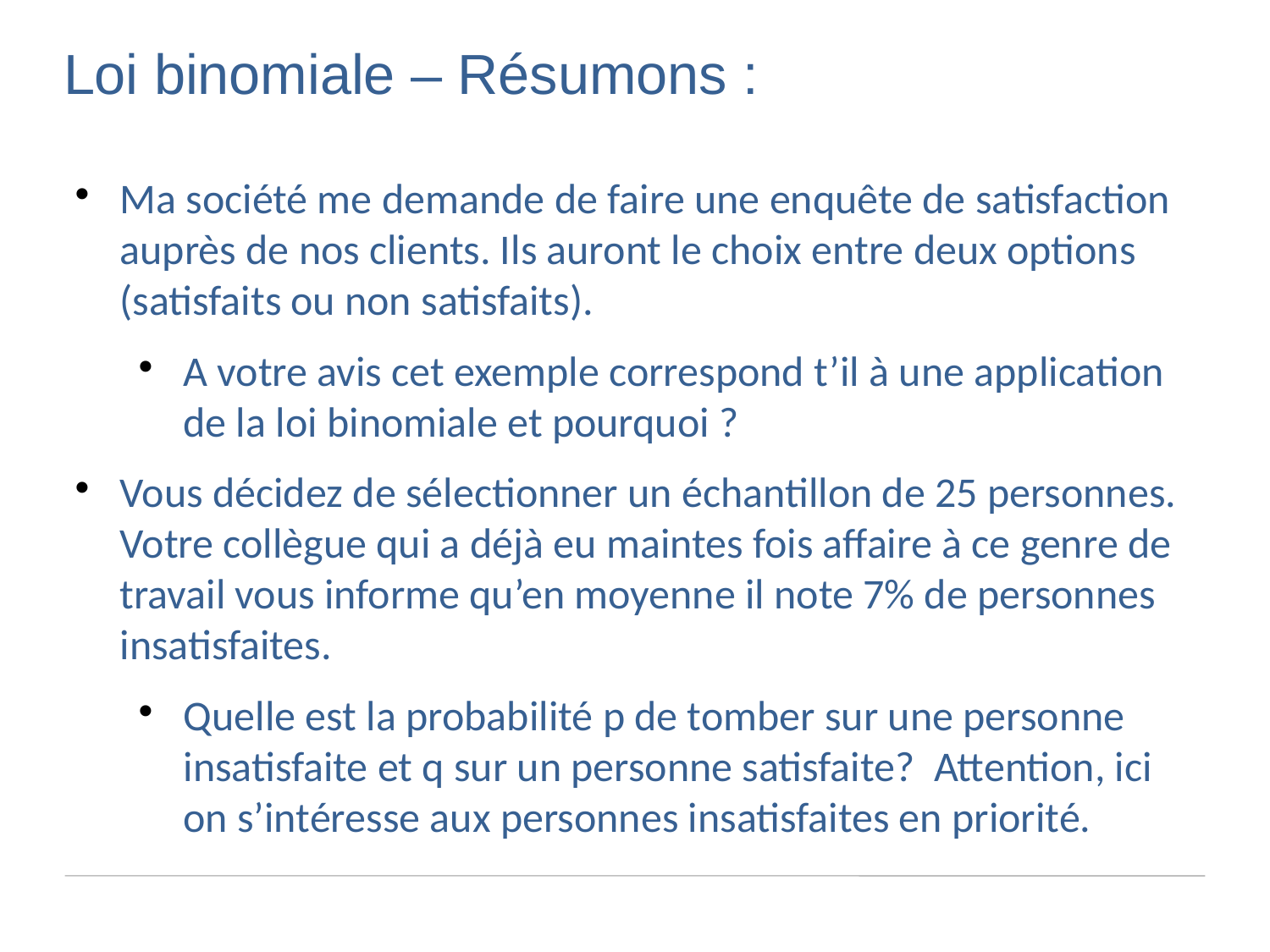

Loi binomiale – Résumons :
Ma société me demande de faire une enquête de satisfaction auprès de nos clients. Ils auront le choix entre deux options (satisfaits ou non satisfaits).
A votre avis cet exemple correspond t’il à une application de la loi binomiale et pourquoi ?
Vous décidez de sélectionner un échantillon de 25 personnes. Votre collègue qui a déjà eu maintes fois affaire à ce genre de travail vous informe qu’en moyenne il note 7% de personnes insatisfaites.
Quelle est la probabilité p de tomber sur une personne insatisfaite et q sur un personne satisfaite?  Attention, ici on s’intéresse aux personnes insatisfaites en priorité.